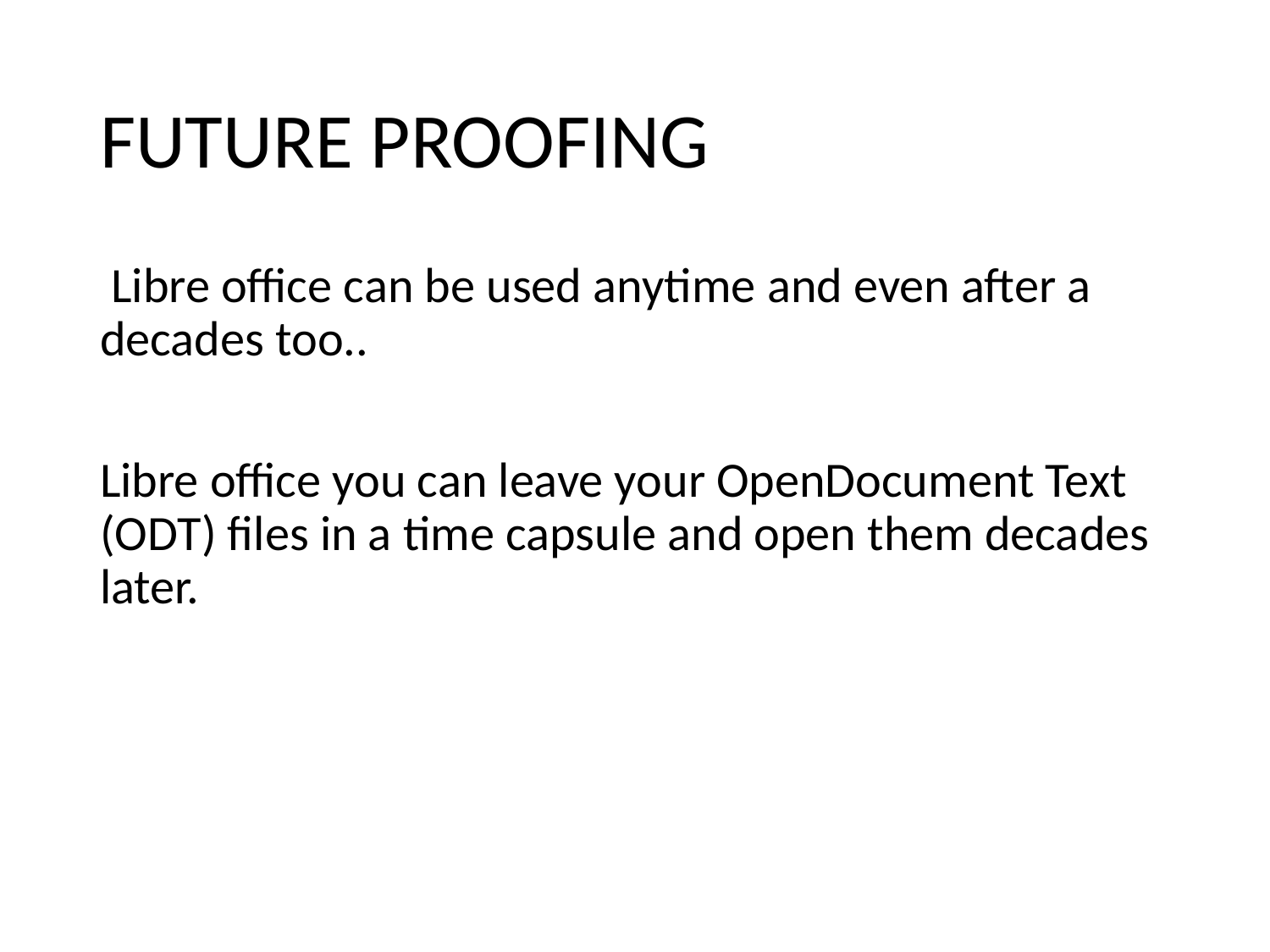

# FUTURE PROOFING
 Libre office can be used anytime and even after a decades too..

Libre office you can leave your OpenDocument Text (ODT) files in a time capsule and open them decades later.